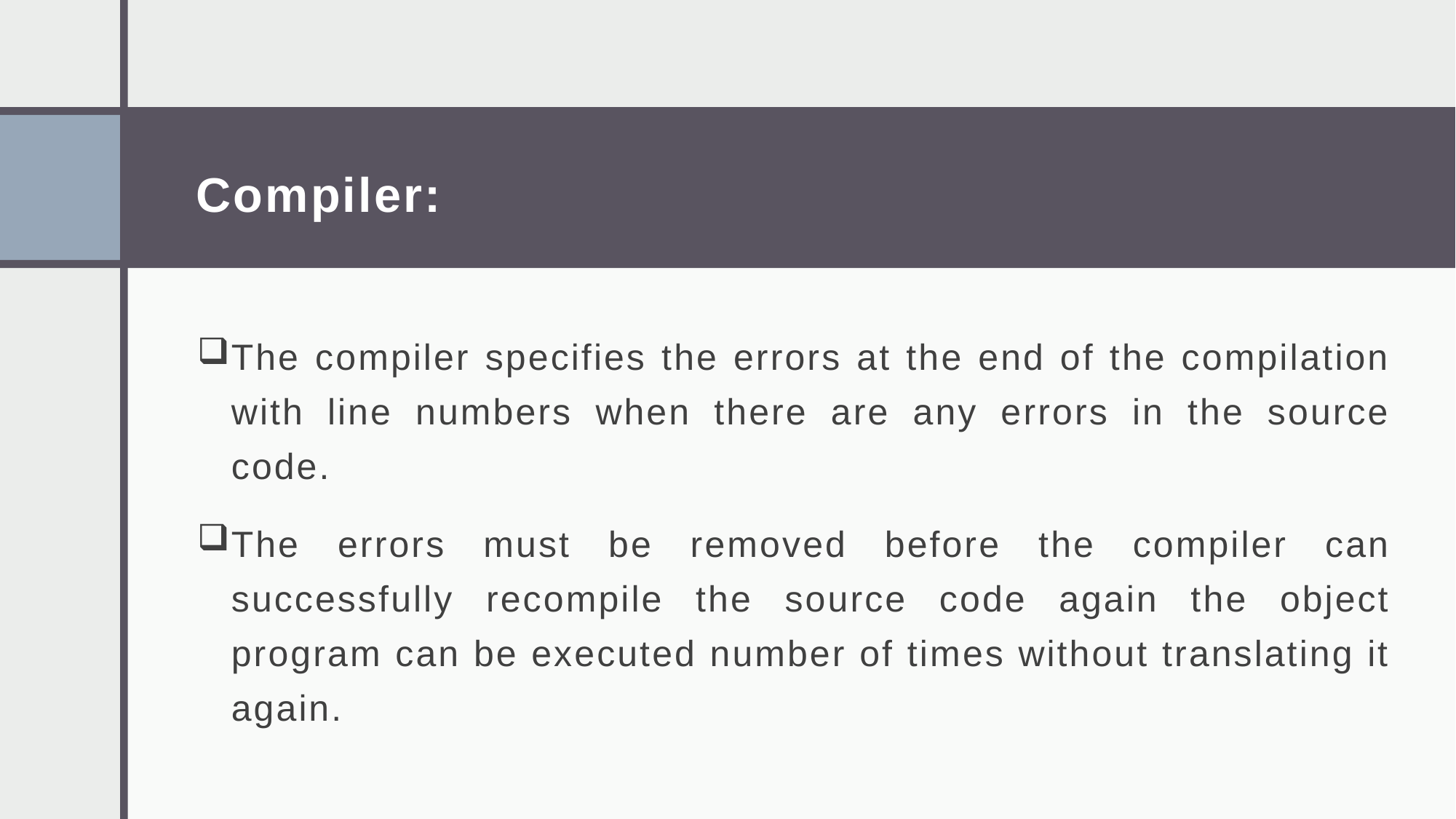

# Compiler:
The compiler specifies the errors at the end of the compilation with line numbers when there are any errors in the source code.
The errors must be removed before the compiler can successfully recompile the source code again the object program can be executed number of times without translating it again.